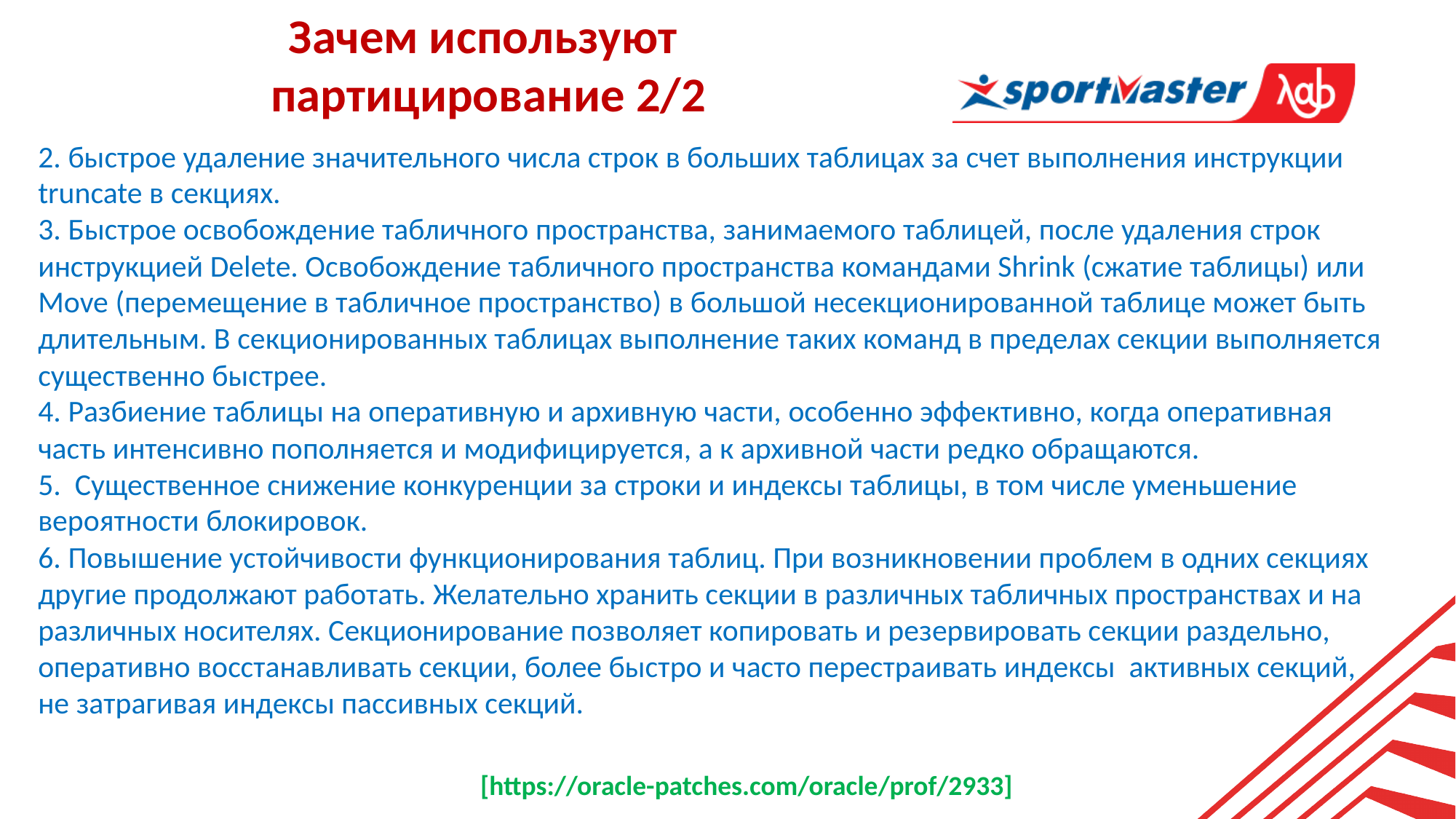

Зачем используют
партицирование 2/2
2. быстрое удаление значительного числа строк в больших таблицах за счет выполнения инструкции truncate в секциях.
3. Быстрое освобождение табличного пространства, занимаемого таблицей, после удаления строк инструкцией Delete. Освобождение табличного пространства командами Shrink (сжатие таблицы) или Move (перемещение в табличное пространство) в большой несекционированной таблице может быть длительным. В секционированных таблицах выполнение таких команд в пределах секции выполняется существенно быстрее.
4. Разбиение таблицы на оперативную и архивную части, особенно эффективно, когда оперативная часть интенсивно пополняется и модифицируется, а к архивной части редко обращаются.
5.  Существенное снижение конкуренции за строки и индексы таблицы, в том числе уменьшение вероятности блокировок.
6. Повышение устойчивости функционирования таблиц. При возникновении проблем в одних секциях другие продолжают работать. Желательно хранить секции в различных табличных пространствах и на различных носителях. Секционирование позволяет копировать и резервировать секции раздельно, оперативно восстанавливать секции, более быстро и часто перестраивать индексы  активных секций, не затрагивая индексы пассивных секций.

[https://oracle-patches.com/oracle/prof/2933]